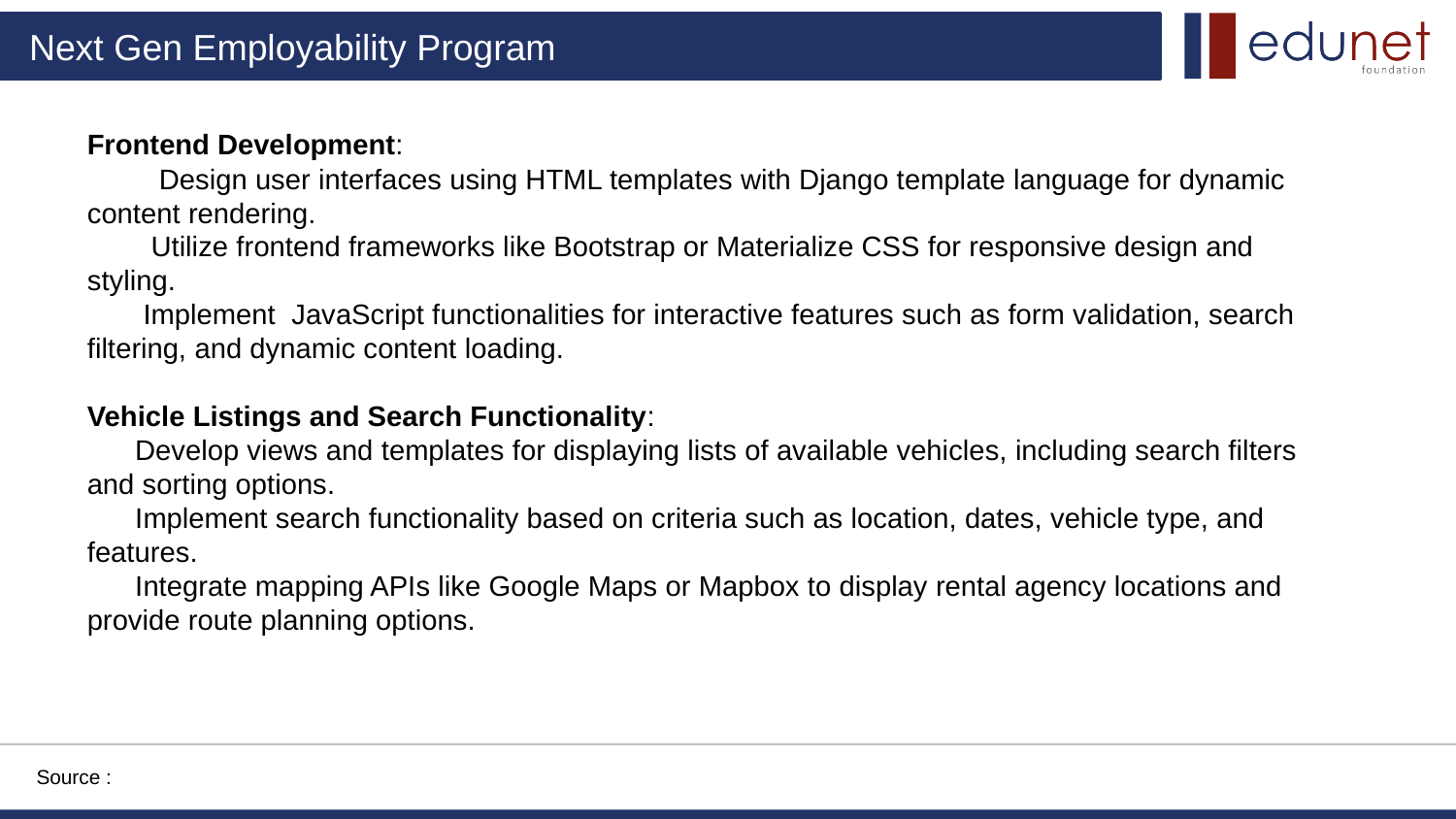

Frontend Development:
         Design user interfaces using HTML templates with Django template language for dynamic content rendering.
        Utilize frontend frameworks like Bootstrap or Materialize CSS for responsive design and styling.
       Implement  JavaScript functionalities for interactive features such as form validation, search filtering, and dynamic content loading.

Vehicle Listings and Search Functionality:
      Develop views and templates for displaying lists of available vehicles, including search filters and sorting options.
      Implement search functionality based on criteria such as location, dates, vehicle type, and features.
      Integrate mapping APIs like Google Maps or Mapbox to display rental agency locations and provide route planning options.

Source :